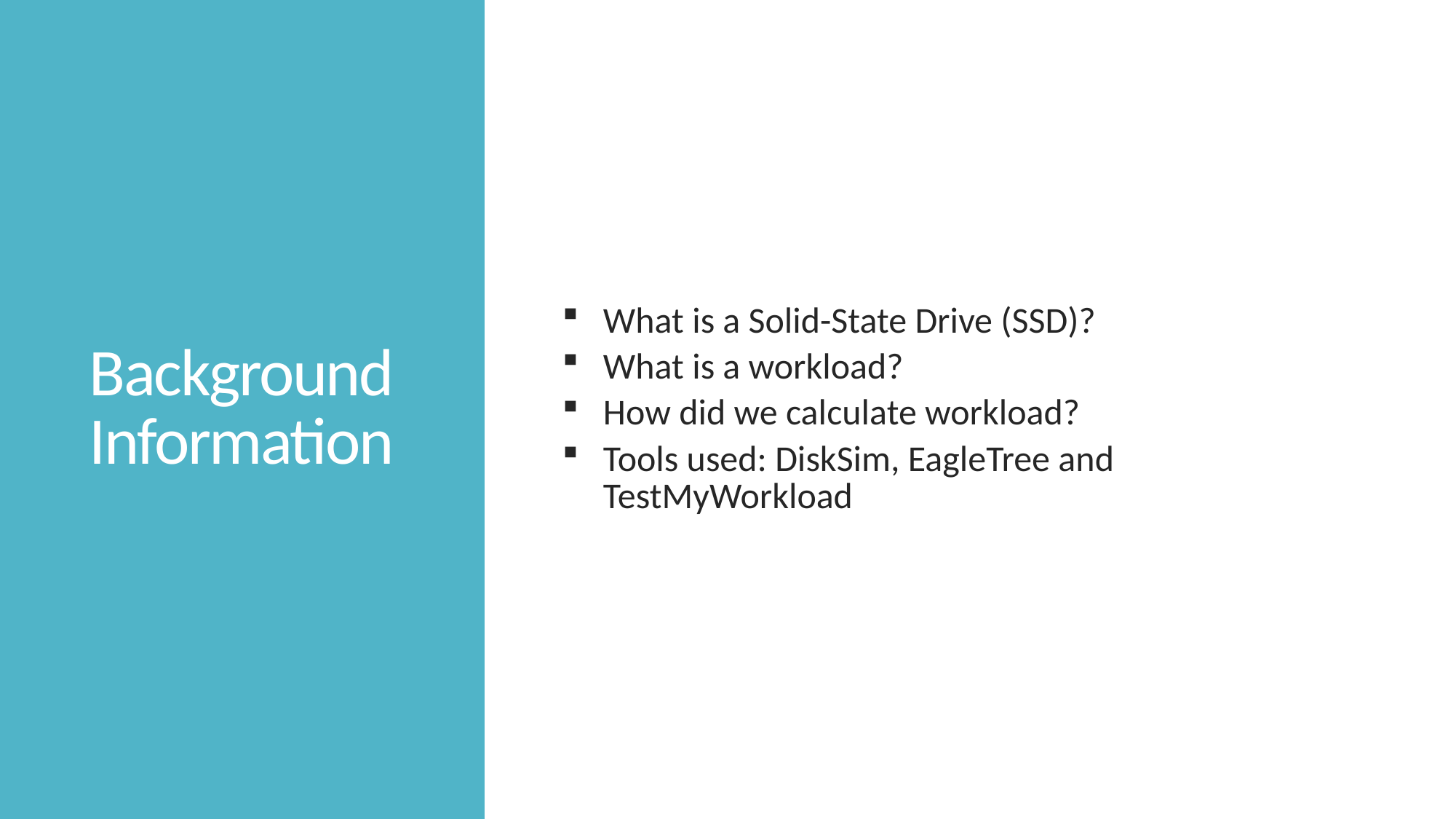

# Background Information
What is a Solid-State Drive (SSD)?
What is a workload?
How did we calculate workload?
Tools used: DiskSim, EagleTree and TestMyWorkload